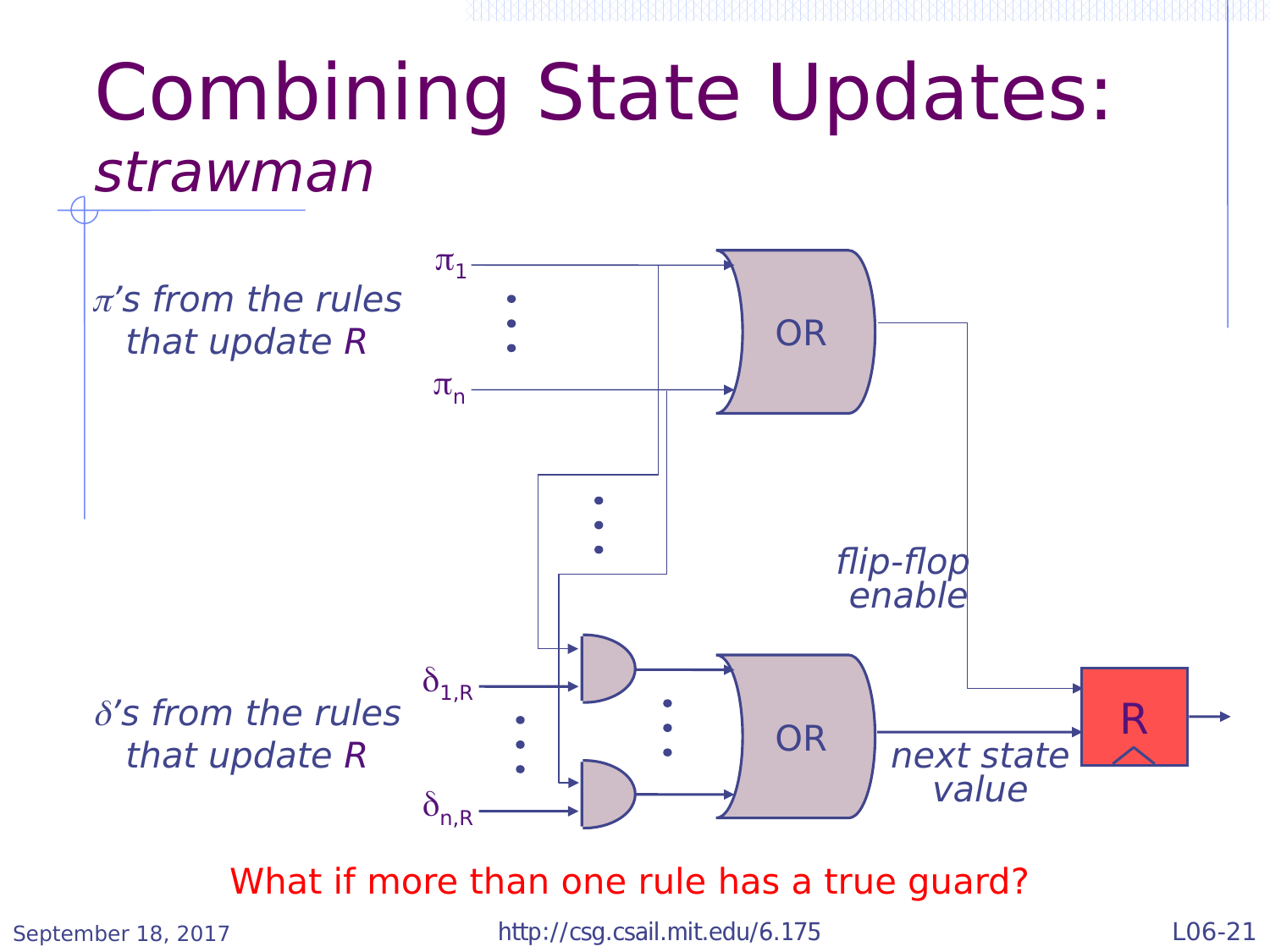

# Combining State Updates: strawman
π1
π’s from the rules
that update R
 OR

πn

flip-flop
enable

δ1,R

δn,R
 OR
R

δ’s from the rules
that update R

next state
value

What if more than one rule has a true guard?
September 18, 2017
http://csg.csail.mit.edu/6.175
L06-21